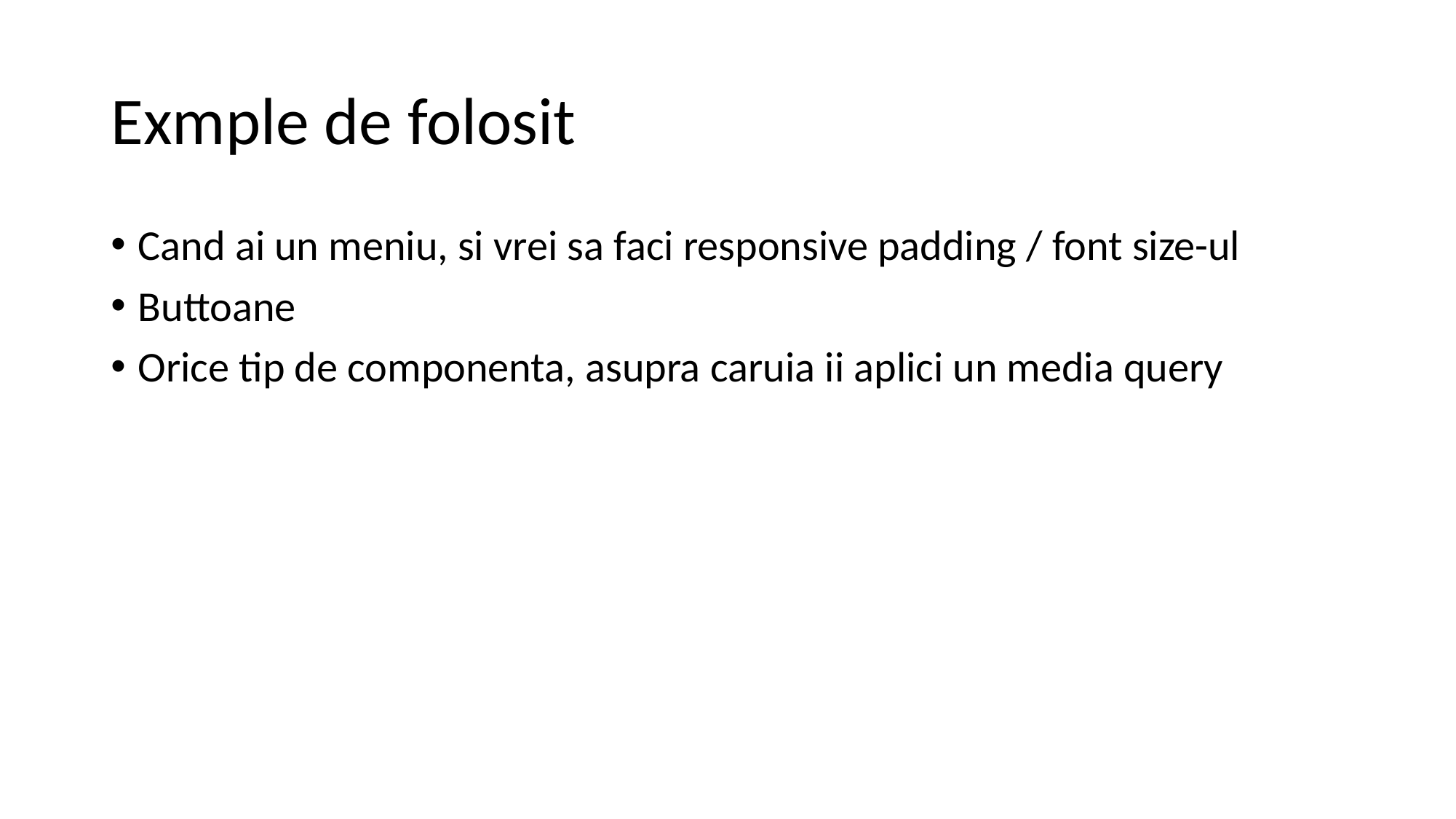

# Exmple de folosit
Cand ai un meniu, si vrei sa faci responsive padding / font size-ul
Buttoane
Orice tip de componenta, asupra caruia ii aplici un media query